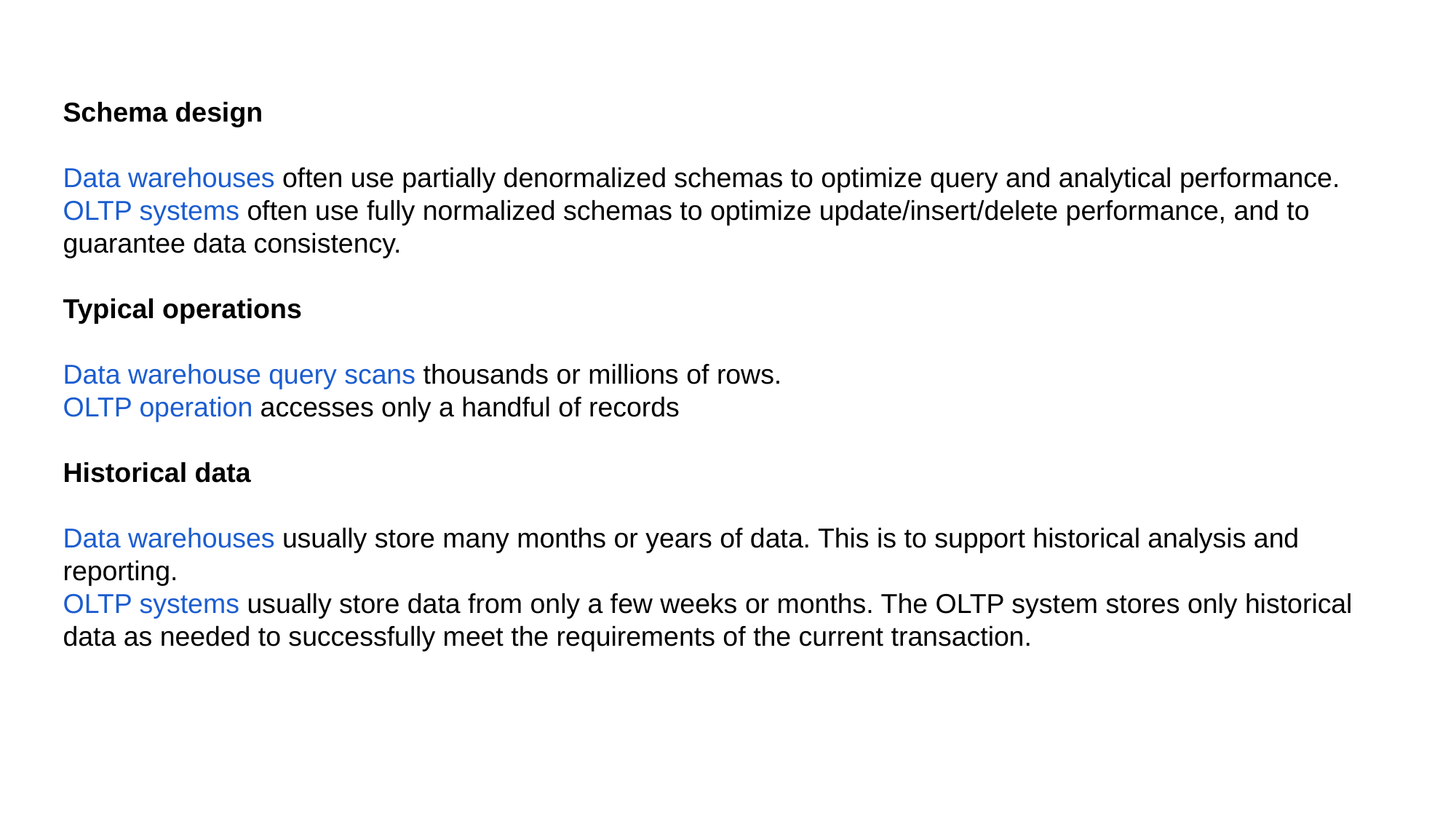

Schema design

Data warehouses often use partially denormalized schemas to optimize query and analytical performance.
OLTP systems often use fully normalized schemas to optimize update/insert/delete performance, and to guarantee data consistency.

Typical operations

Data warehouse query scans thousands or millions of rows.
OLTP operation accesses only a handful of records

Historical data

Data warehouses usually store many months or years of data. This is to support historical analysis and reporting.
OLTP systems usually store data from only a few weeks or months. The OLTP system stores only historical data as needed to successfully meet the requirements of the current transaction.